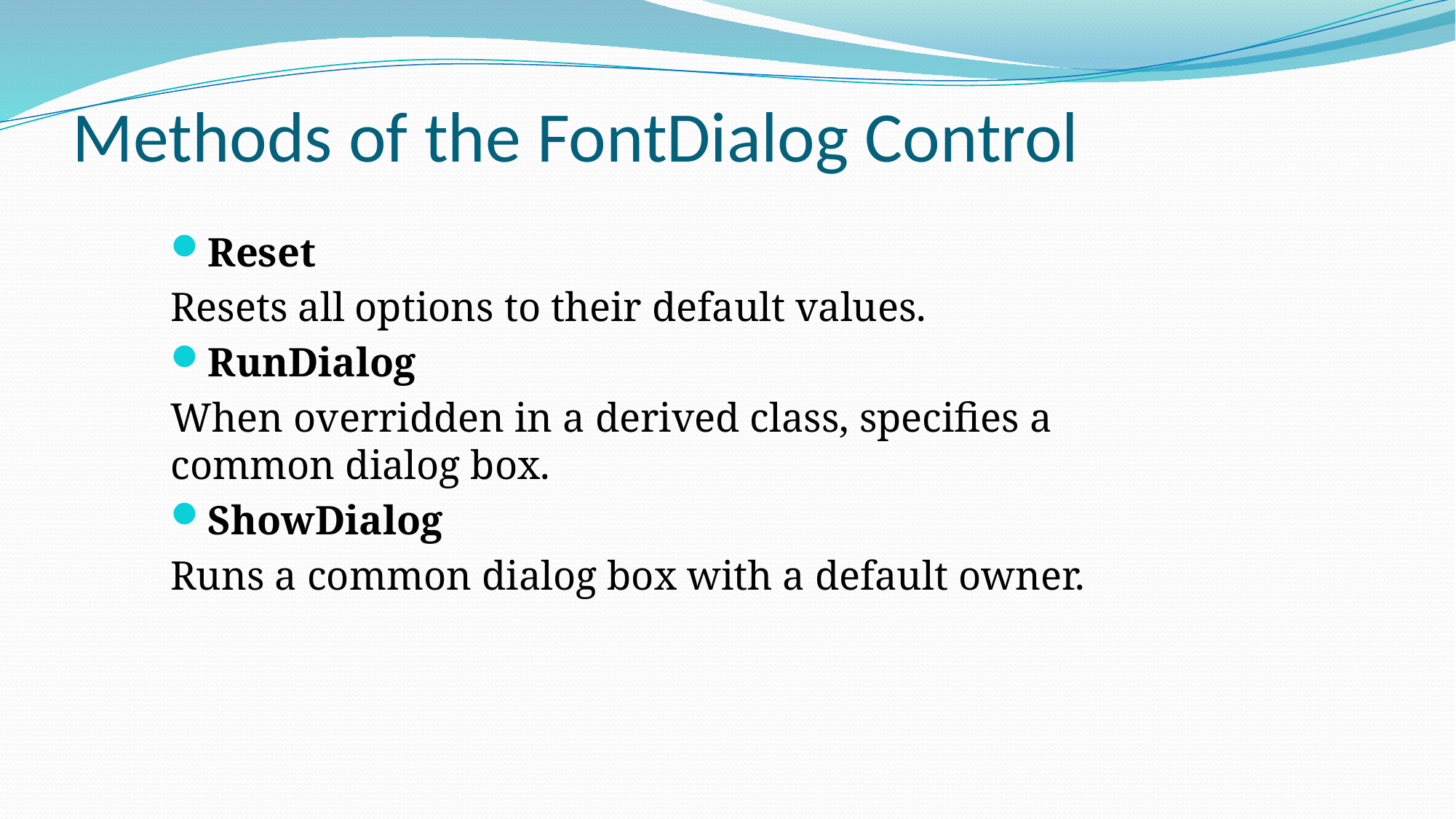

# Methods of the FontDialog Control
Reset
Resets all options to their default values.
RunDialog
When overridden in a derived class, specifies a common dialog box.
ShowDialog
Runs a common dialog box with a default owner.